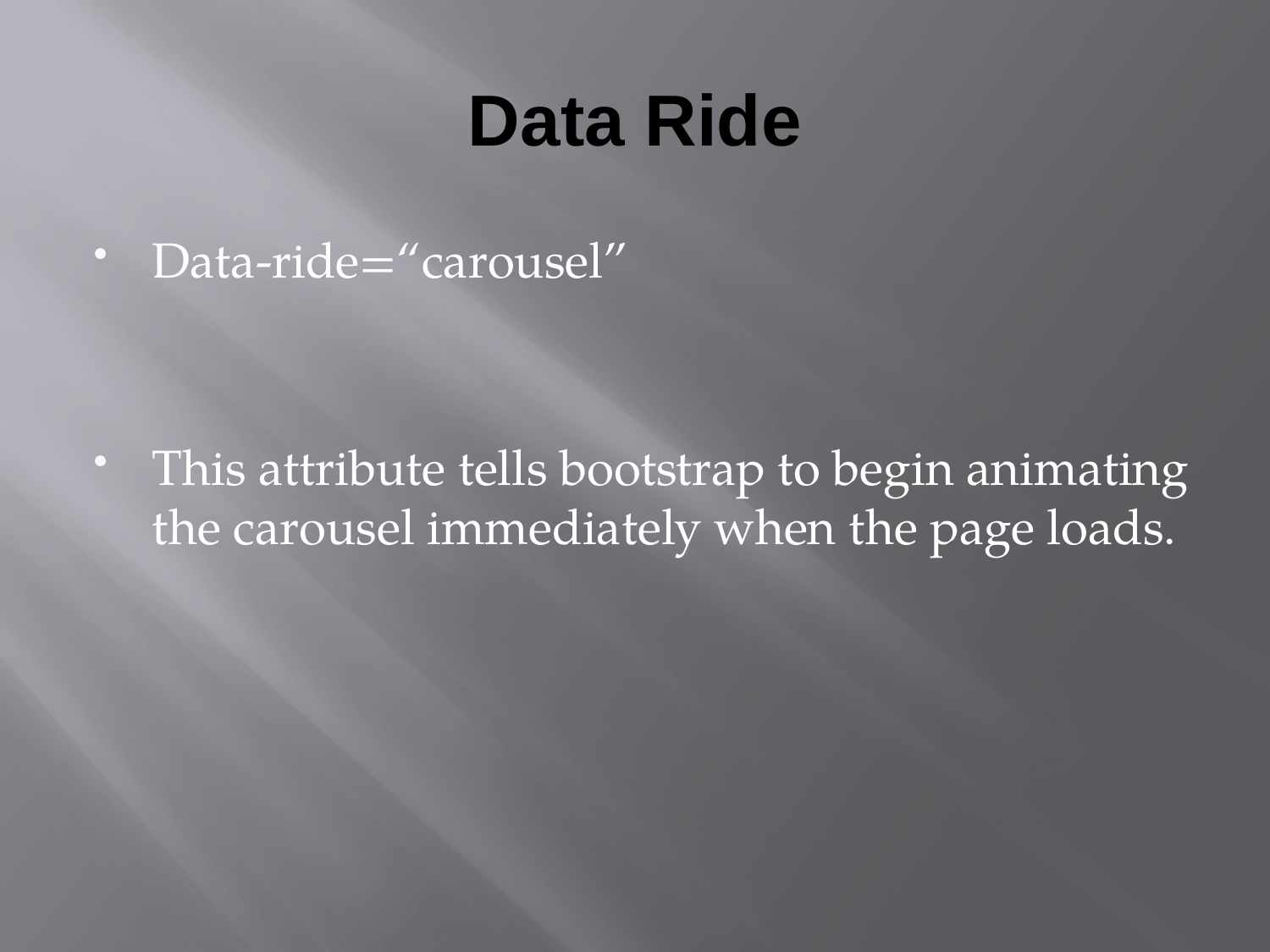

# Data Ride
Data-ride=“carousel”

This attribute tells bootstrap to begin animating the carousel immediately when the page loads.